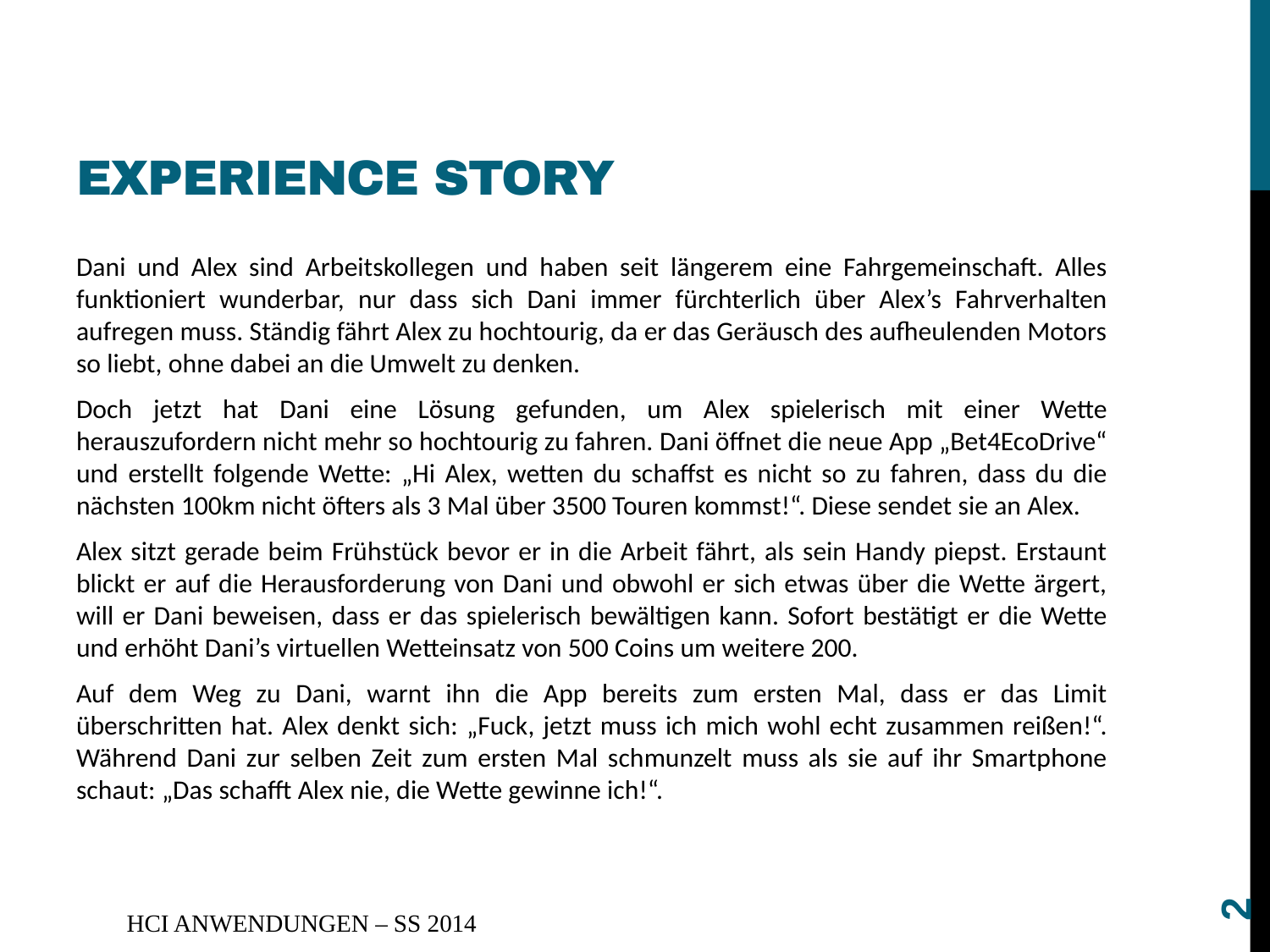

# Experience Story
Dani und Alex sind Arbeitskollegen und haben seit längerem eine Fahrgemeinschaft. Alles funktioniert wunderbar, nur dass sich Dani immer fürchterlich über Alex’s Fahrverhalten aufregen muss. Ständig fährt Alex zu hochtourig, da er das Geräusch des aufheulenden Motors so liebt, ohne dabei an die Umwelt zu denken.
Doch jetzt hat Dani eine Lösung gefunden, um Alex spielerisch mit einer Wette herauszufordern nicht mehr so hochtourig zu fahren. Dani öffnet die neue App „Bet4EcoDrive“ und erstellt folgende Wette: „Hi Alex, wetten du schaffst es nicht so zu fahren, dass du die nächsten 100km nicht öfters als 3 Mal über 3500 Touren kommst!“. Diese sendet sie an Alex.
Alex sitzt gerade beim Frühstück bevor er in die Arbeit fährt, als sein Handy piepst. Erstaunt blickt er auf die Herausforderung von Dani und obwohl er sich etwas über die Wette ärgert, will er Dani beweisen, dass er das spielerisch bewältigen kann. Sofort bestätigt er die Wette und erhöht Dani’s virtuellen Wetteinsatz von 500 Coins um weitere 200.
Auf dem Weg zu Dani, warnt ihn die App bereits zum ersten Mal, dass er das Limit überschritten hat. Alex denkt sich: „Fuck, jetzt muss ich mich wohl echt zusammen reißen!“. Während Dani zur selben Zeit zum ersten Mal schmunzelt muss als sie auf ihr Smartphone schaut: „Das schafft Alex nie, die Wette gewinne ich!“.

2
HCI ANWENDUNGEN – SS 2014